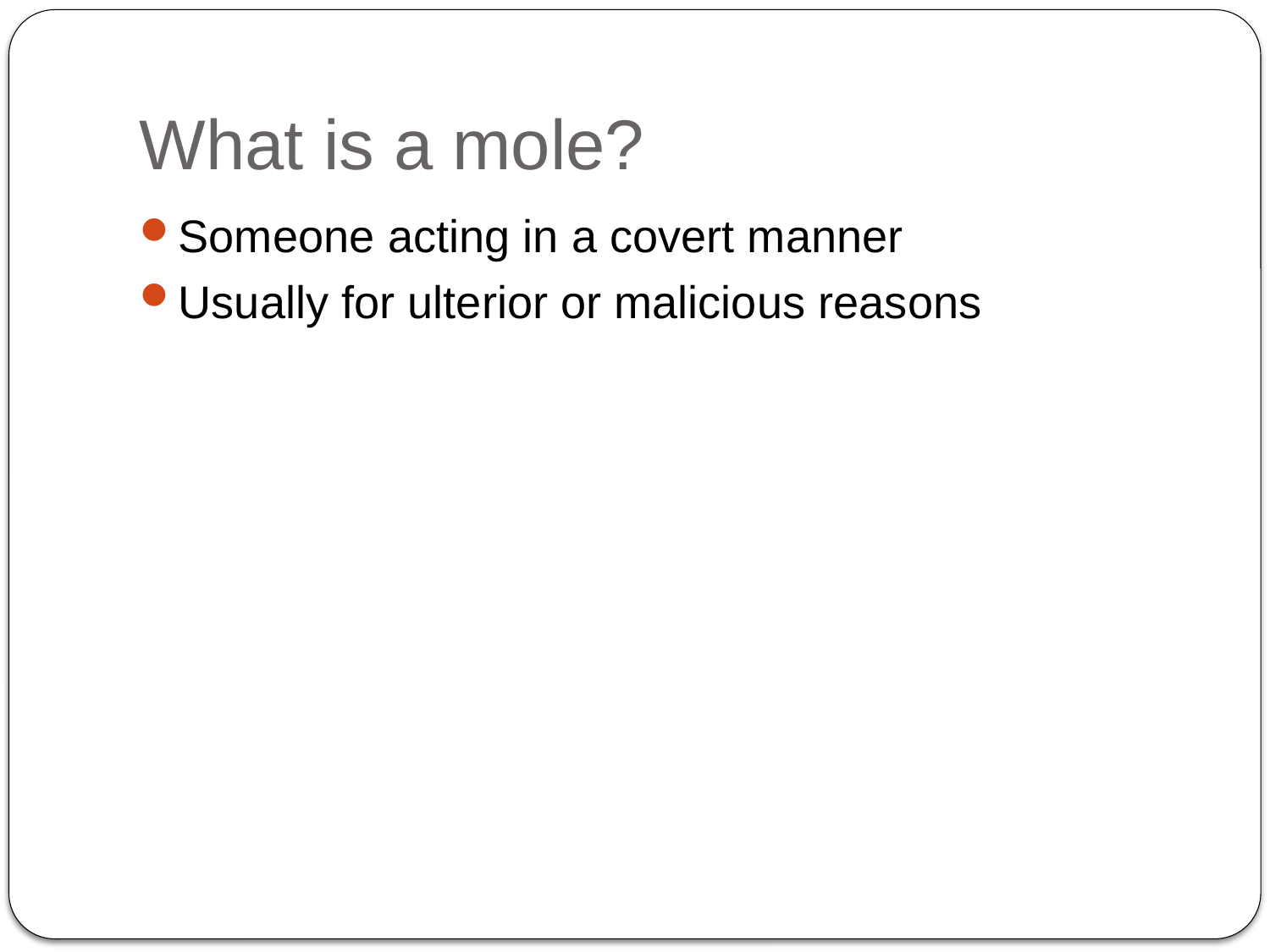

# What is a mole?
Someone acting in a covert manner
Usually for ulterior or malicious reasons